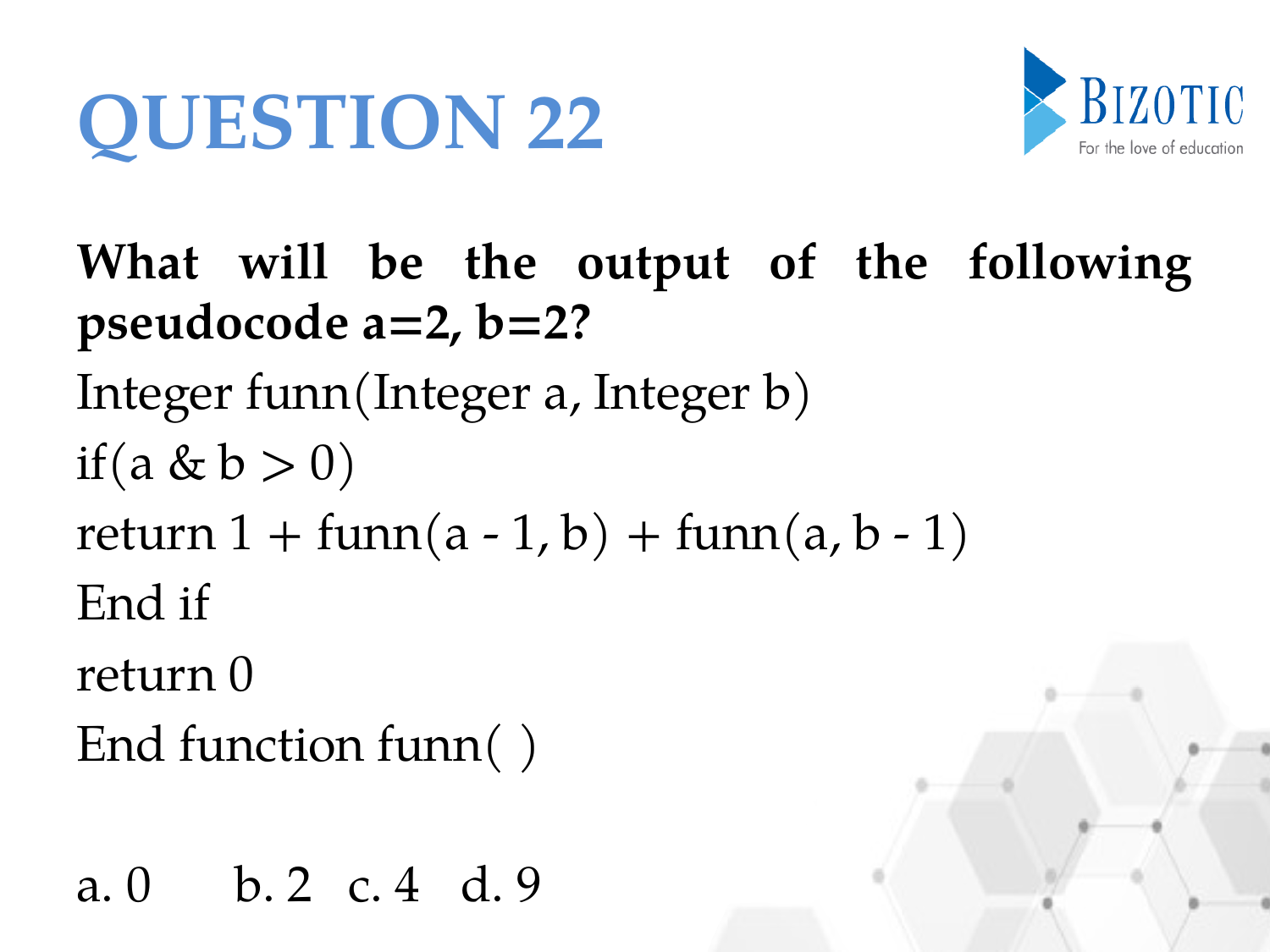

# QUESTION 22
What will be the output of the following pseudocode a=2, b=2?
Integer funn(Integer a, Integer b)
if(a & b > 0)
return 1 + funn(a - 1, b) + funn(a, b - 1)
End if
return 0
End function funn( )

a. 0		b. 2		c. 4		d. 9